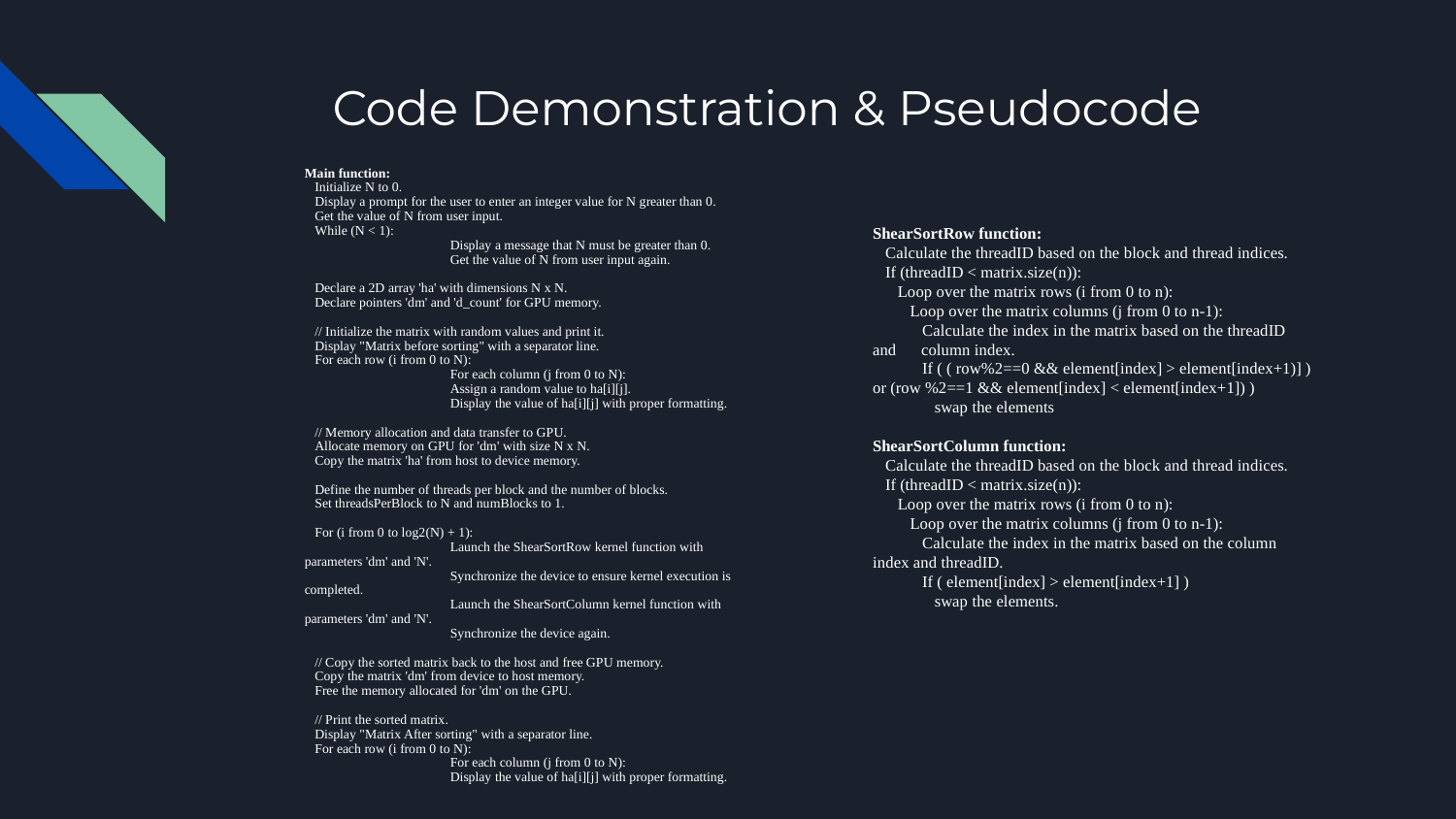

# Code Demonstration & Pseudocode
Main function:
   Initialize N to 0.
   Display a prompt for the user to enter an integer value for N greater than 0.
   Get the value of N from user input.
   While (N < 1):
  	Display a message that N must be greater than 0.
  	Get the value of N from user input again.

   Declare a 2D array 'ha' with dimensions N x N.
   Declare pointers 'dm' and 'd_count' for GPU memory.

   // Initialize the matrix with random values and print it.
   Display "Matrix before sorting" with a separator line.
   For each row (i from 0 to N):
  	For each column (j from 0 to N):
     	Assign a random value to ha[i][j].
     	Display the value of ha[i][j] with proper formatting.

   // Memory allocation and data transfer to GPU.
   Allocate memory on GPU for 'dm' with size N x N.
   Copy the matrix 'ha' from host to device memory.

   Define the number of threads per block and the number of blocks.
   Set threadsPerBlock to N and numBlocks to 1.

   For (i from 0 to log2(N) + 1):
  	Launch the ShearSortRow kernel function with parameters 'dm' and 'N'.
  	Synchronize the device to ensure kernel execution is completed.
  	Launch the ShearSortColumn kernel function with parameters 'dm' and 'N'.
  	Synchronize the device again.

   // Copy the sorted matrix back to the host and free GPU memory.
   Copy the matrix 'dm' from device to host memory.
   Free the memory allocated for 'dm' on the GPU.

   // Print the sorted matrix.
   Display "Matrix After sorting" with a separator line.
   For each row (i from 0 to N):
  	For each column (j from 0 to N):
     	Display the value of ha[i][j] with proper formatting.
ShearSortRow function:
   Calculate the threadID based on the block and thread indices.
   If (threadID < matrix.size(n)):
      Loop over the matrix rows (i from 0 to n):
         Loop over the matrix columns (j from 0 to n-1):
            Calculate the index in the matrix based on the threadID and      column index.
            If ( ( row%2==0 && element[index] > element[index+1)] ) or (row %2==1 && element[index] < element[index+1]) )
               swap the elements

ShearSortColumn function:
   Calculate the threadID based on the block and thread indices.
   If (threadID < matrix.size(n)):
      Loop over the matrix rows (i from 0 to n):
         Loop over the matrix columns (j from 0 to n-1):
            Calculate the index in the matrix based on the column index and threadID.
            If ( element[index] > element[index+1] )
               swap the elements.